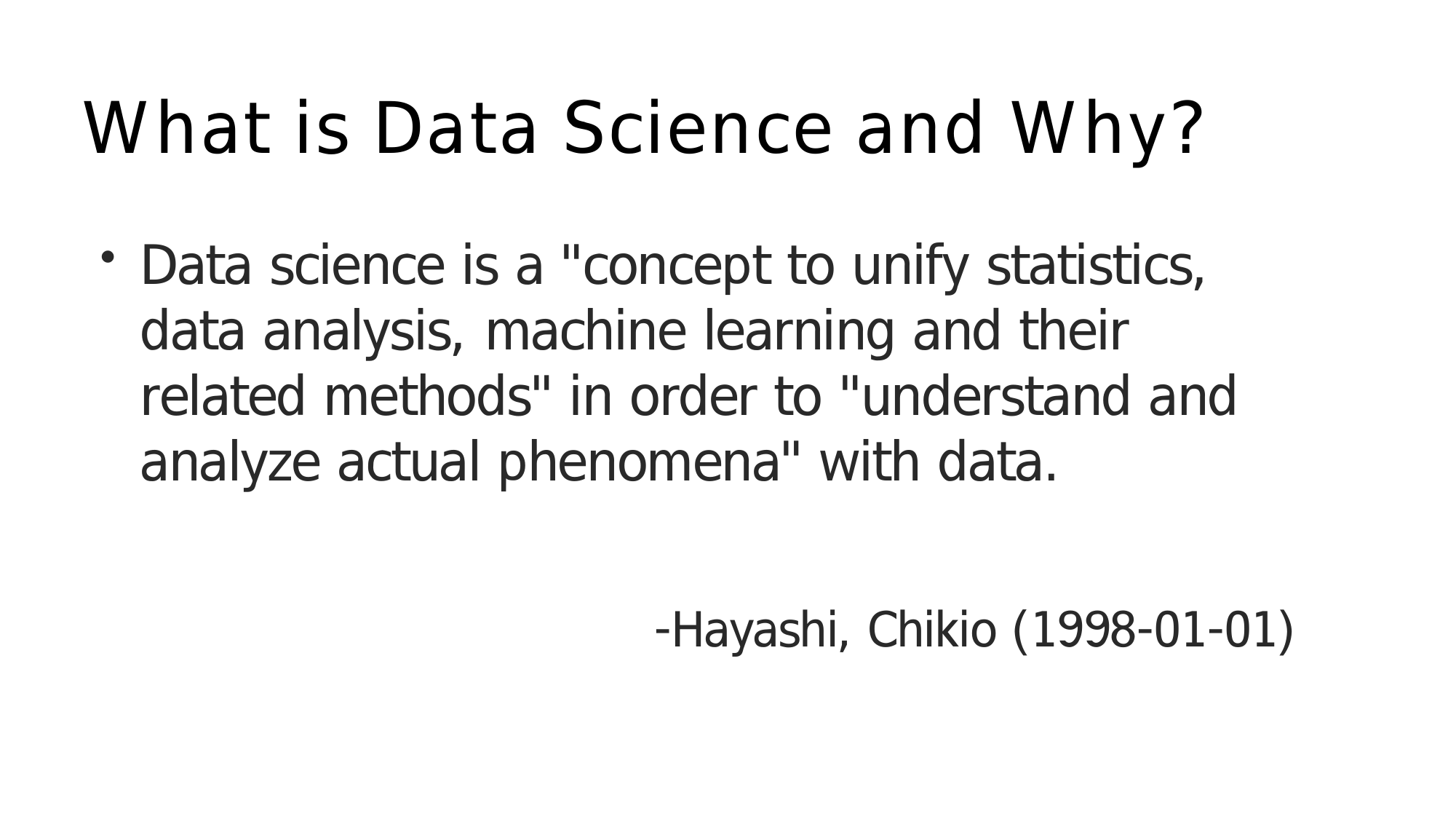

# What is Data Science and Why?
Data science is a "concept to unify statistics, data analysis, machine learning and their related methods" in order to "understand and analyze actual phenomena" with data.

-Hayashi, Chikio (1998-01-01)